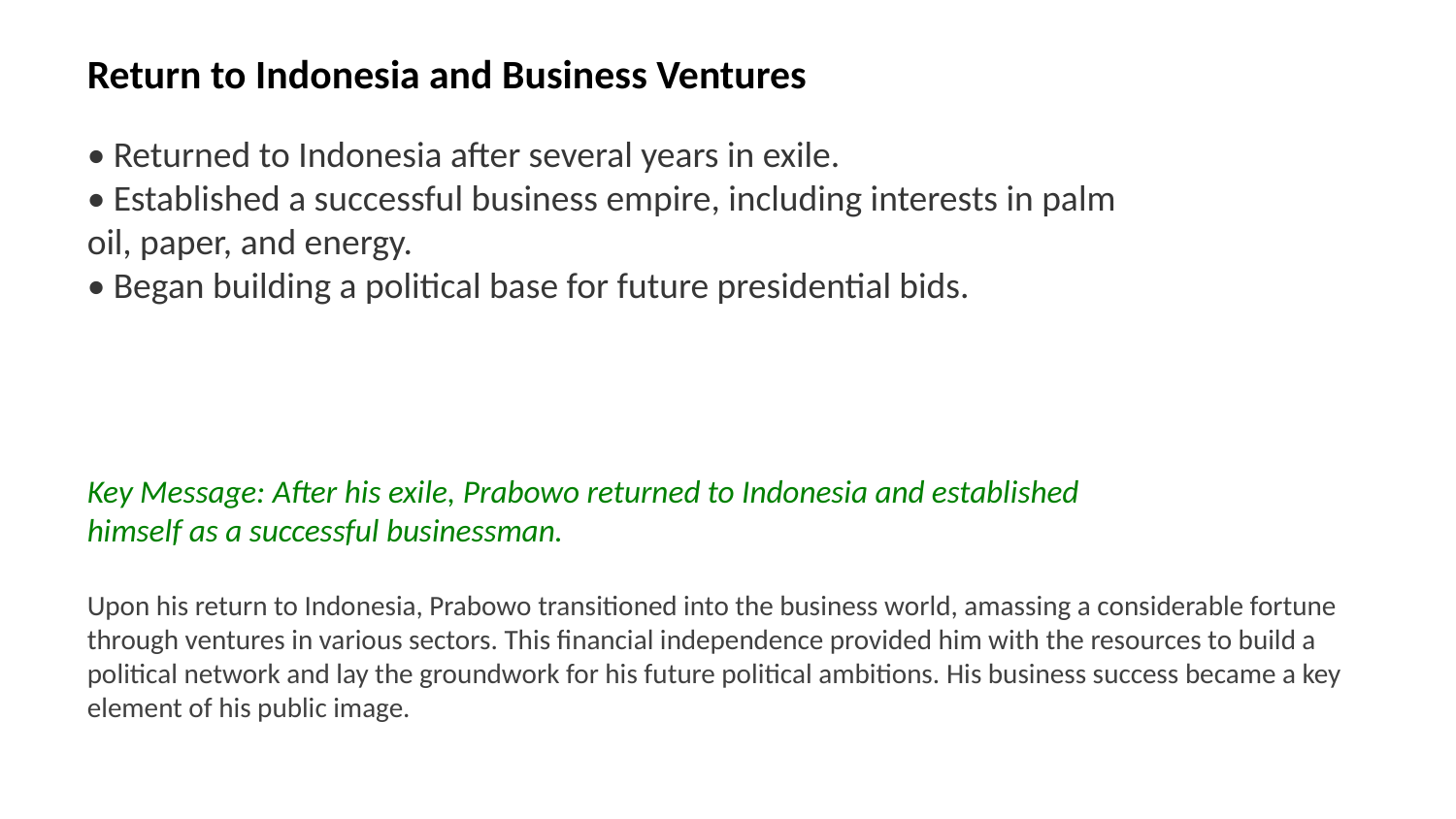

Return to Indonesia and Business Ventures
• Returned to Indonesia after several years in exile.
• Established a successful business empire, including interests in palm oil, paper, and energy.
• Began building a political base for future presidential bids.
Key Message: After his exile, Prabowo returned to Indonesia and established himself as a successful businessman.
Upon his return to Indonesia, Prabowo transitioned into the business world, amassing a considerable fortune through ventures in various sectors. This financial independence provided him with the resources to build a political network and lay the groundwork for his future political ambitions. His business success became a key element of his public image.
Images: Prabowo Subianto businessman, Indonesian business, palm oil industry Indonesia, Nusantara Energy